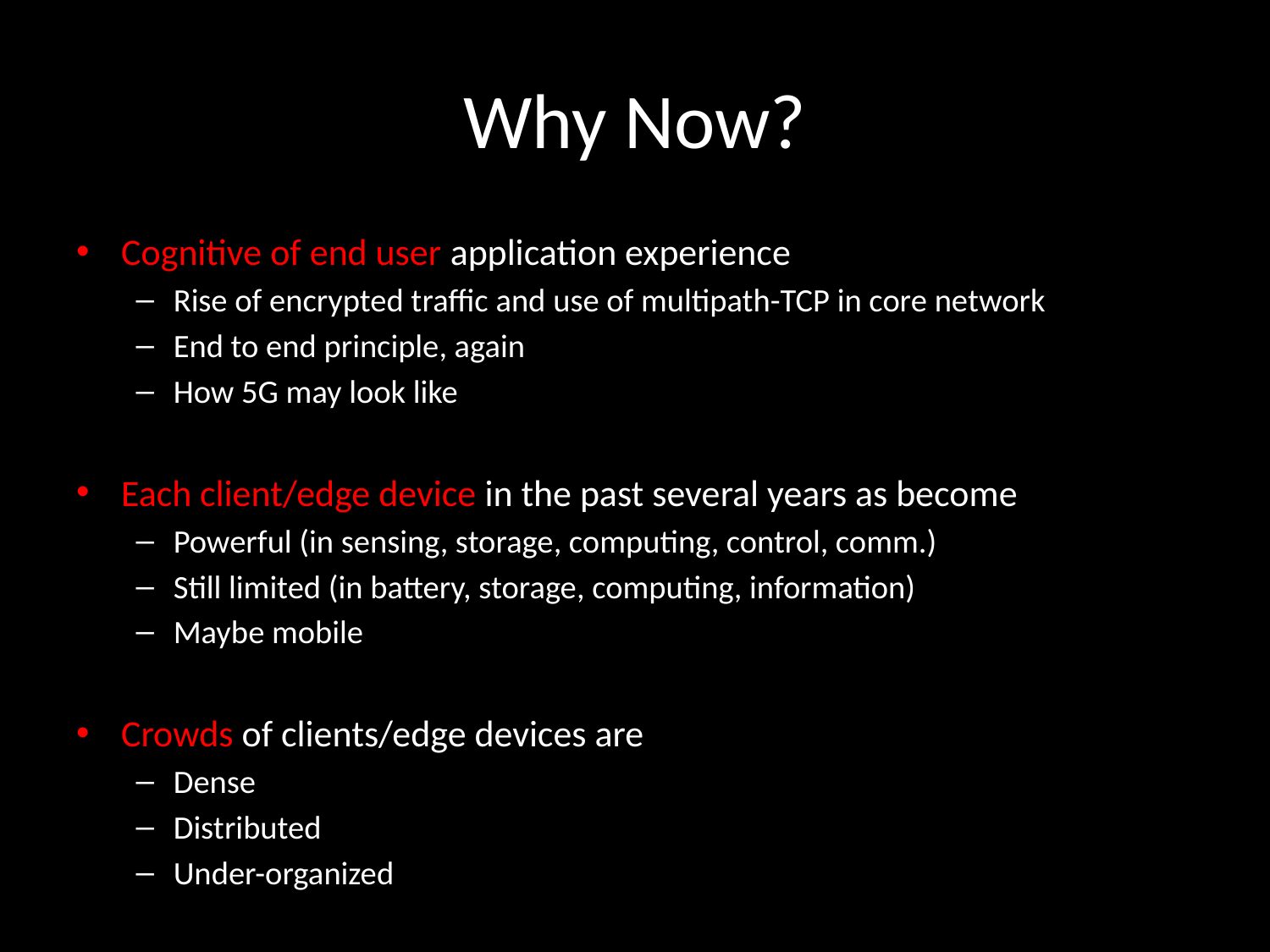

# Why Now?
Cognitive of end user application experience
Rise of encrypted traffic and use of multipath-TCP in core network
End to end principle, again
How 5G may look like

Each client/edge device in the past several years as become
Powerful (in sensing, storage, computing, control, comm.)
Still limited (in battery, storage, computing, information)
Maybe mobile

Crowds of clients/edge devices are
Dense
Distributed
Under-organized